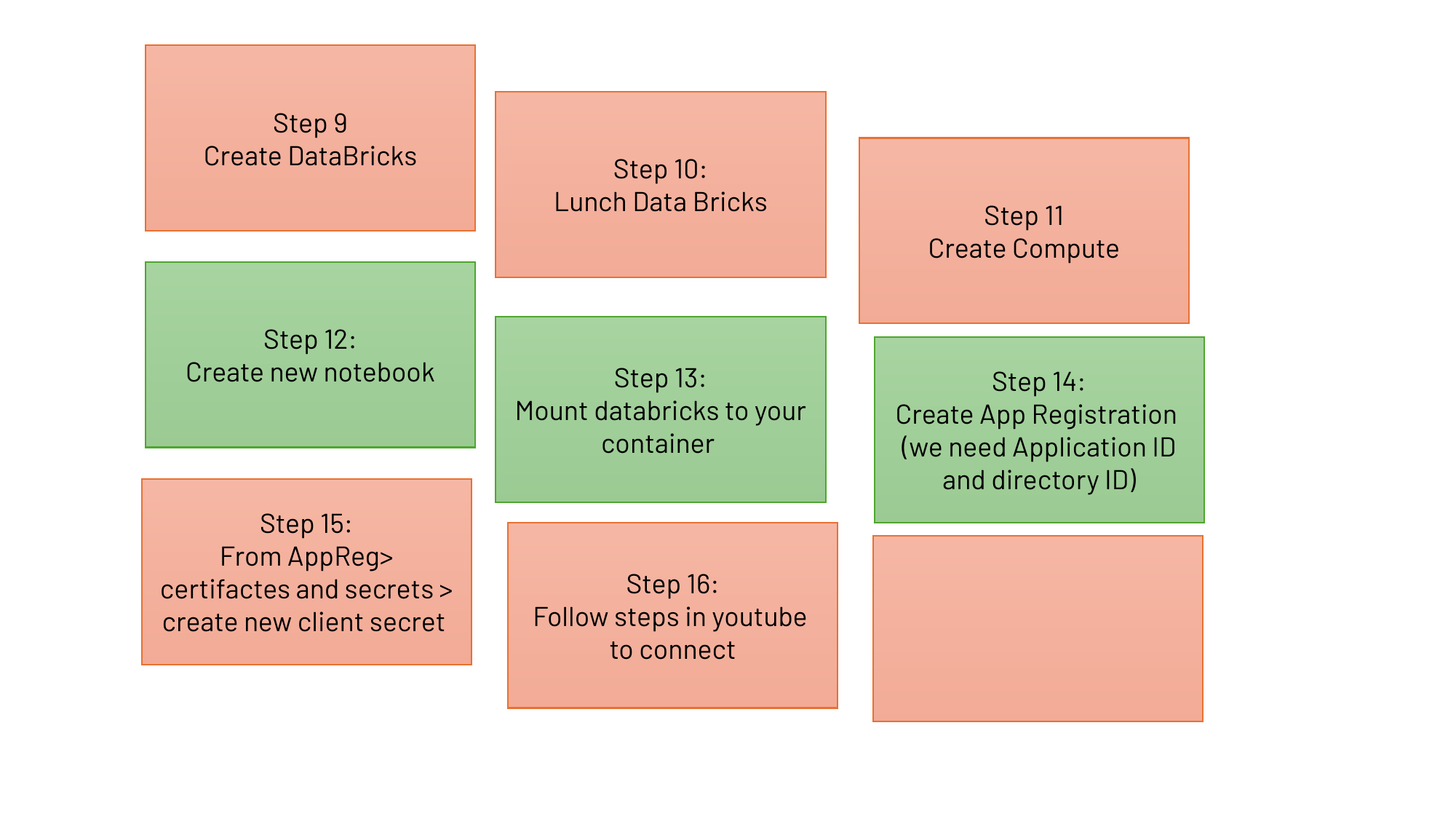

Step 9
Create DataBricks
Step 10:
Lunch Data Bricks
Step 11
Create Compute
Step 12:
Create new notebook
Step 13:
Mount databricks to your container
Step 14:
Create App Registration
(we need Application ID and directory ID)
Step 15:
From AppReg> certifactes and secrets > create new client secret
Step 16:
Follow steps in youtube  to connect